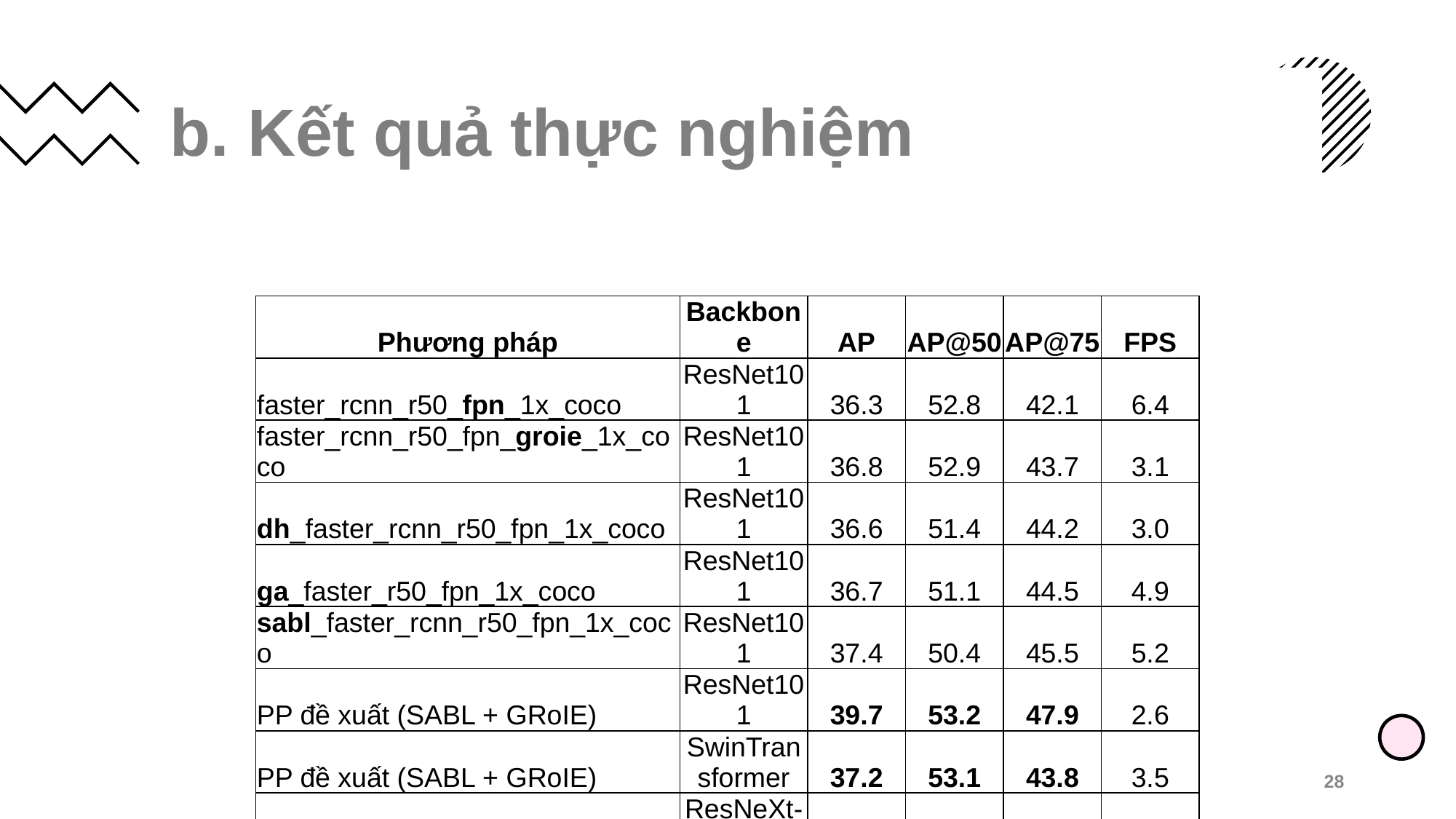

# b. Kết quả thực nghiệm
| Phương pháp | Backbone | AP | AP@50 | AP@75 | FPS |
| --- | --- | --- | --- | --- | --- |
| faster\_rcnn\_r50\_fpn\_1x\_coco | ResNet101 | 36.3 | 52.8 | 42.1 | 6.4 |
| faster\_rcnn\_r50\_fpn\_groie\_1x\_coco | ResNet101 | 36.8 | 52.9 | 43.7 | 3.1 |
| dh\_faster\_rcnn\_r50\_fpn\_1x\_coco | ResNet101 | 36.6 | 51.4 | 44.2 | 3.0 |
| ga\_faster\_r50\_fpn\_1x\_coco | ResNet101 | 36.7 | 51.1 | 44.5 | 4.9 |
| sabl\_faster\_rcnn\_r50\_fpn\_1x\_coco | ResNet101 | 37.4 | 50.4 | 45.5 | 5.2 |
| PP đề xuất (SABL + GRoIE) | ResNet101 | 39.7 | 53.2 | 47.9 | 2.6 |
| PP đề xuất (SABL + GRoIE) | SwinTransformer | 37.2 | 53.1 | 43.8 | 3.5 |
| PP đề xuất (SABL + GRoIE) | ResNeXt-101 | 35.9 | 47.8 | 43.2 | 2.4 |
28